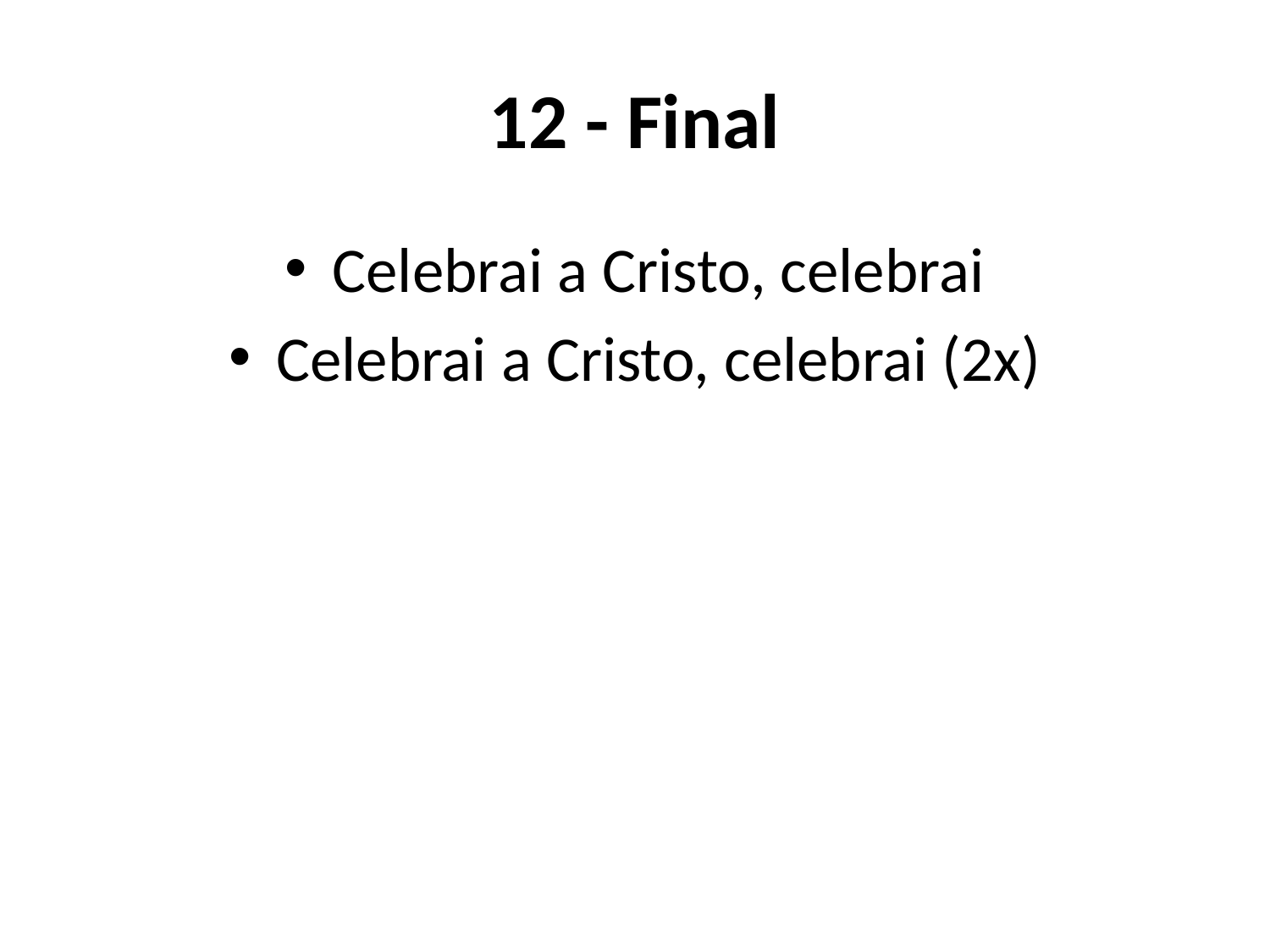

# 12 - Final
Celebrai a Cristo, celebrai
Celebrai a Cristo, celebrai (2x)